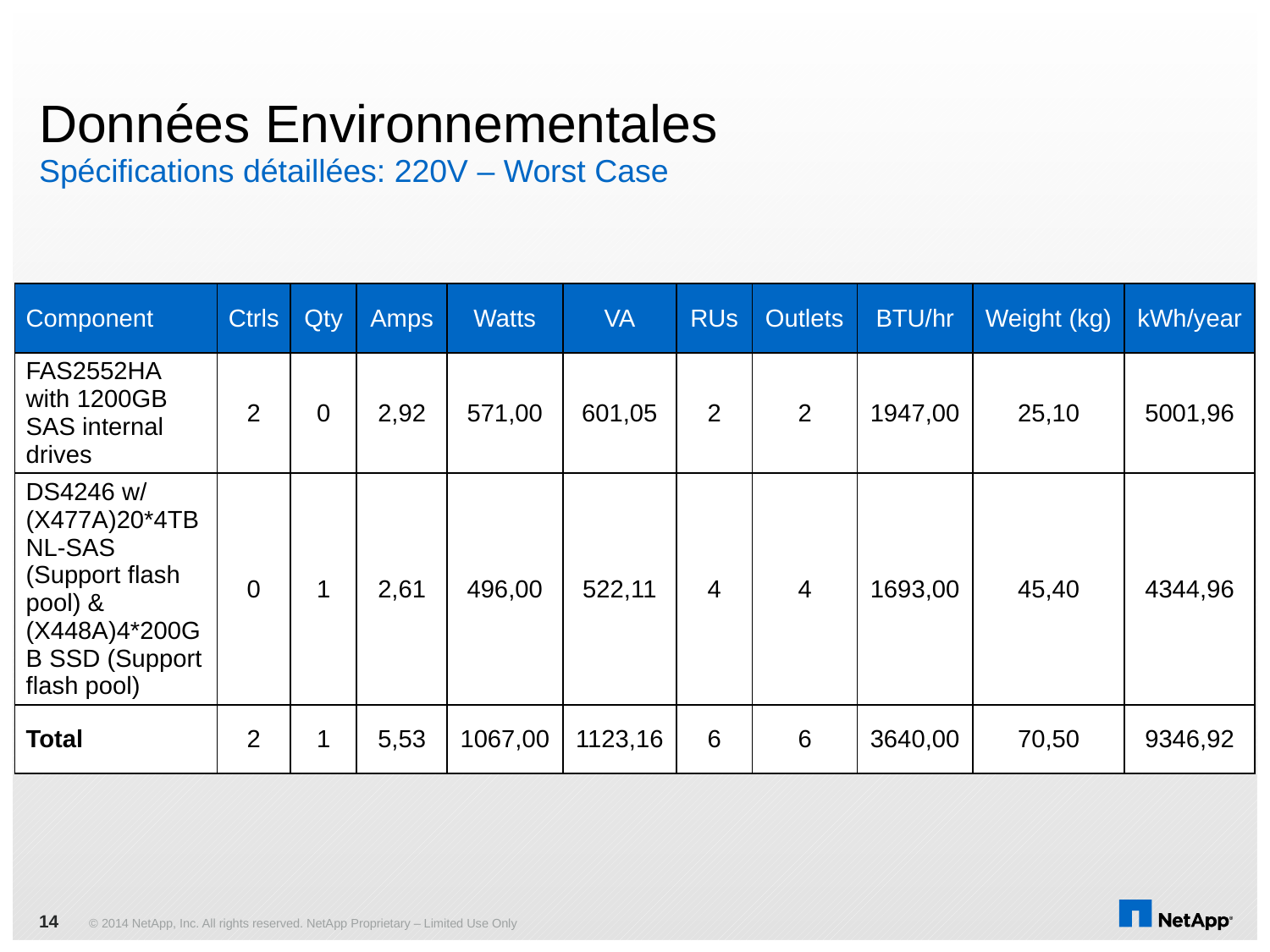

# Données Environnementales
Spécifications détaillées: 220V – Worst Case
| Component | Ctrls | Qty | Amps | Watts | VA | RUs | Outlets | BTU/hr | Weight (kg) | kWh/year |
| --- | --- | --- | --- | --- | --- | --- | --- | --- | --- | --- |
| FAS2552HA with 1200GB SAS internal drives | 2 | 0 | 2,92 | 571,00 | 601,05 | 2 | 2 | 1947,00 | 25,10 | 5001,96 |
| DS4246 w/ (X477A)20\*4TB NL-SAS (Support flash pool) & (X448A)4\*200GB SSD (Support flash pool) | 0 | 1 | 2,61 | 496,00 | 522,11 | 4 | 4 | 1693,00 | 45,40 | 4344,96 |
| Total | 2 | 1 | 5,53 | 1067,00 | 1123,16 | 6 | 6 | 3640,00 | 70,50 | 9346,92 |

14
© 2014 NetApp, Inc. All rights reserved. NetApp Proprietary – Limited Use Only